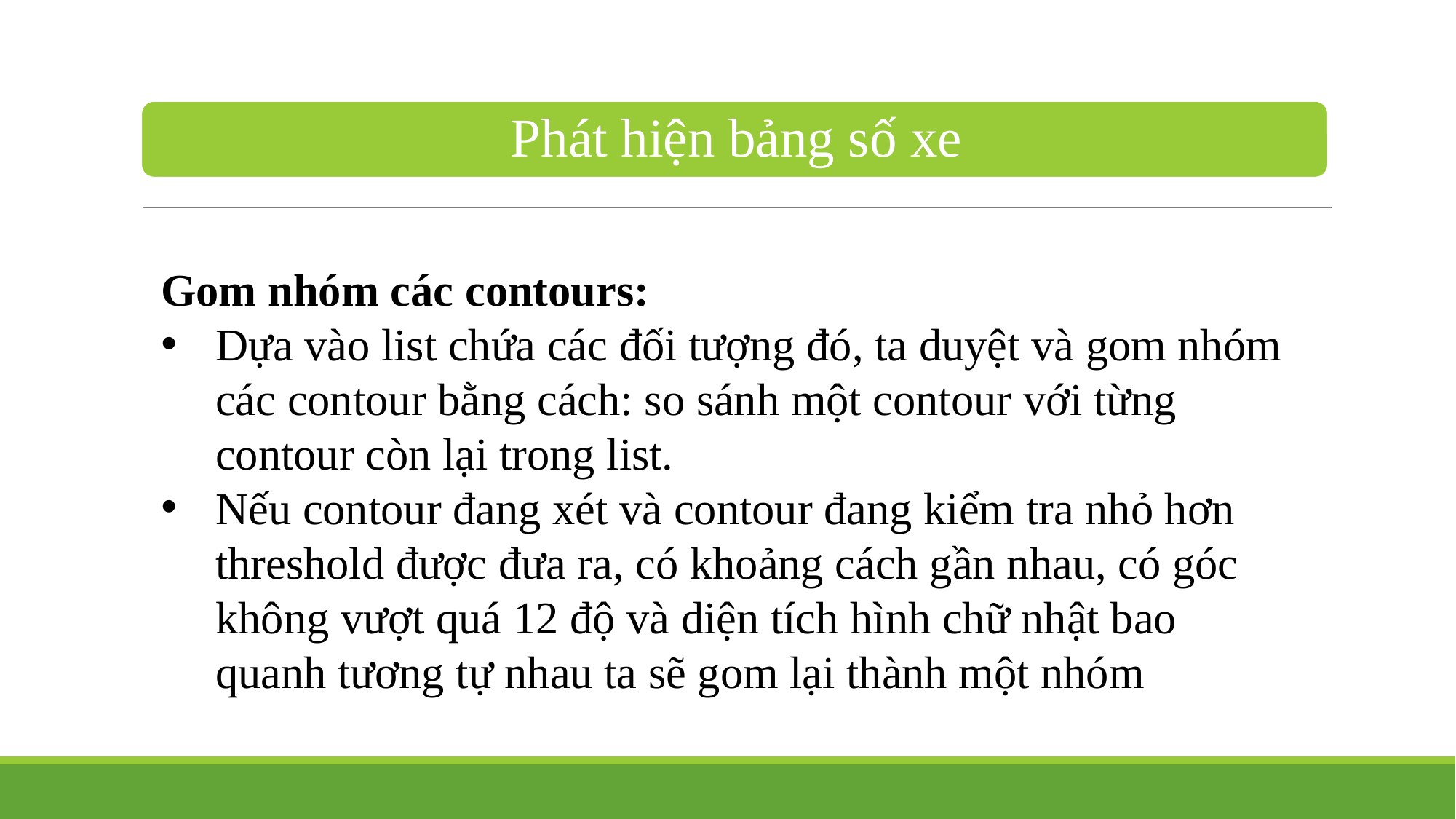

Phát hiện bảng số xe
Gom nhóm các contours:
Dựa vào list chứa các đối tượng đó, ta duyệt và gom nhóm các contour bằng cách: so sánh một contour với từng contour còn lại trong list.
Nếu contour đang xét và contour đang kiểm tra nhỏ hơn threshold được đưa ra, có khoảng cách gần nhau, có góc không vượt quá 12 độ và diện tích hình chữ nhật bao quanh tương tự nhau ta sẽ gom lại thành một nhóm